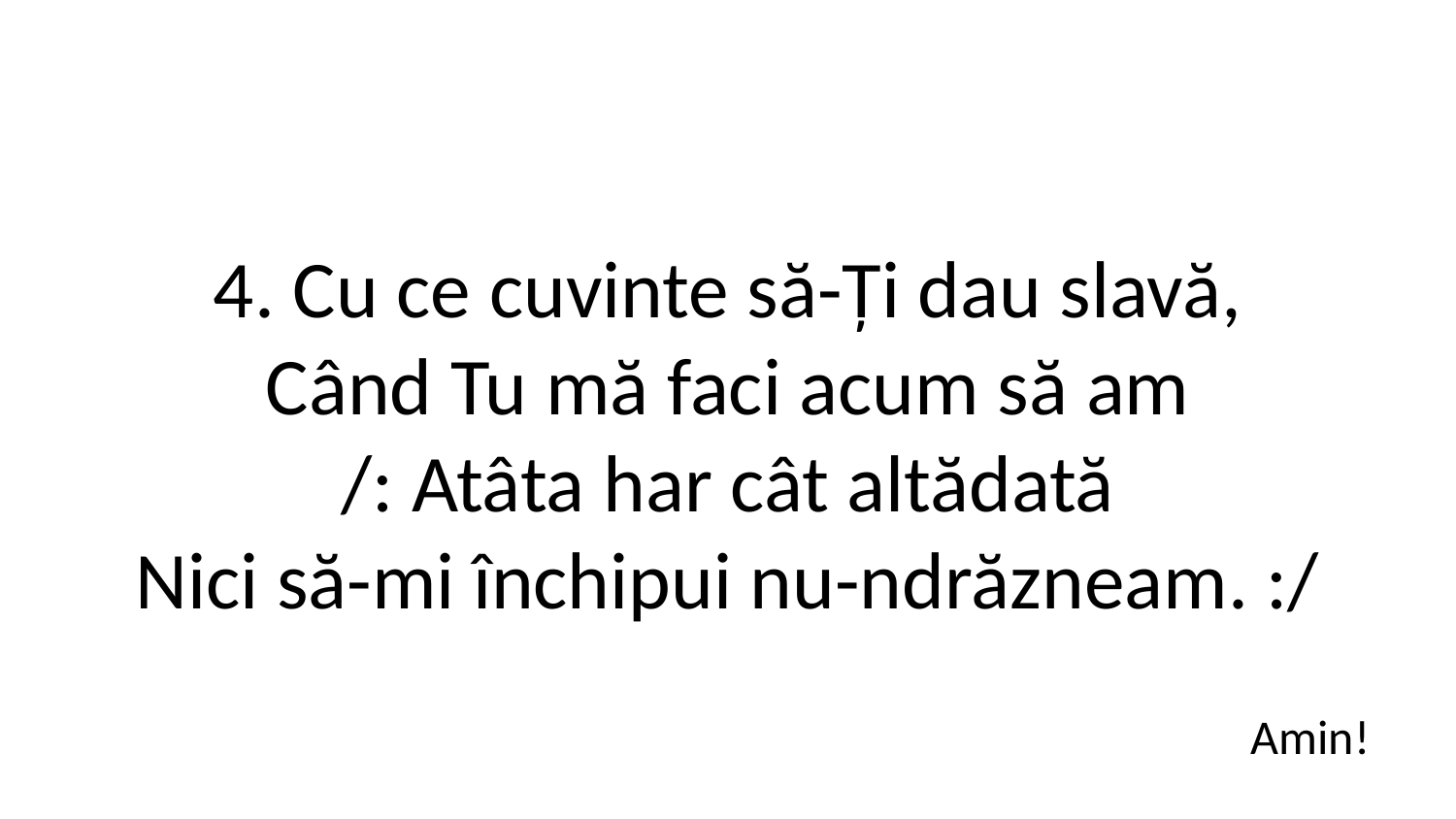

4. Cu ce cuvinte să-Ți dau slavă,
Când Tu mă faci acum să am
/: Atâta har cât altădată
Nici să-mi închipui nu-ndrăzneam. :/

Amin!